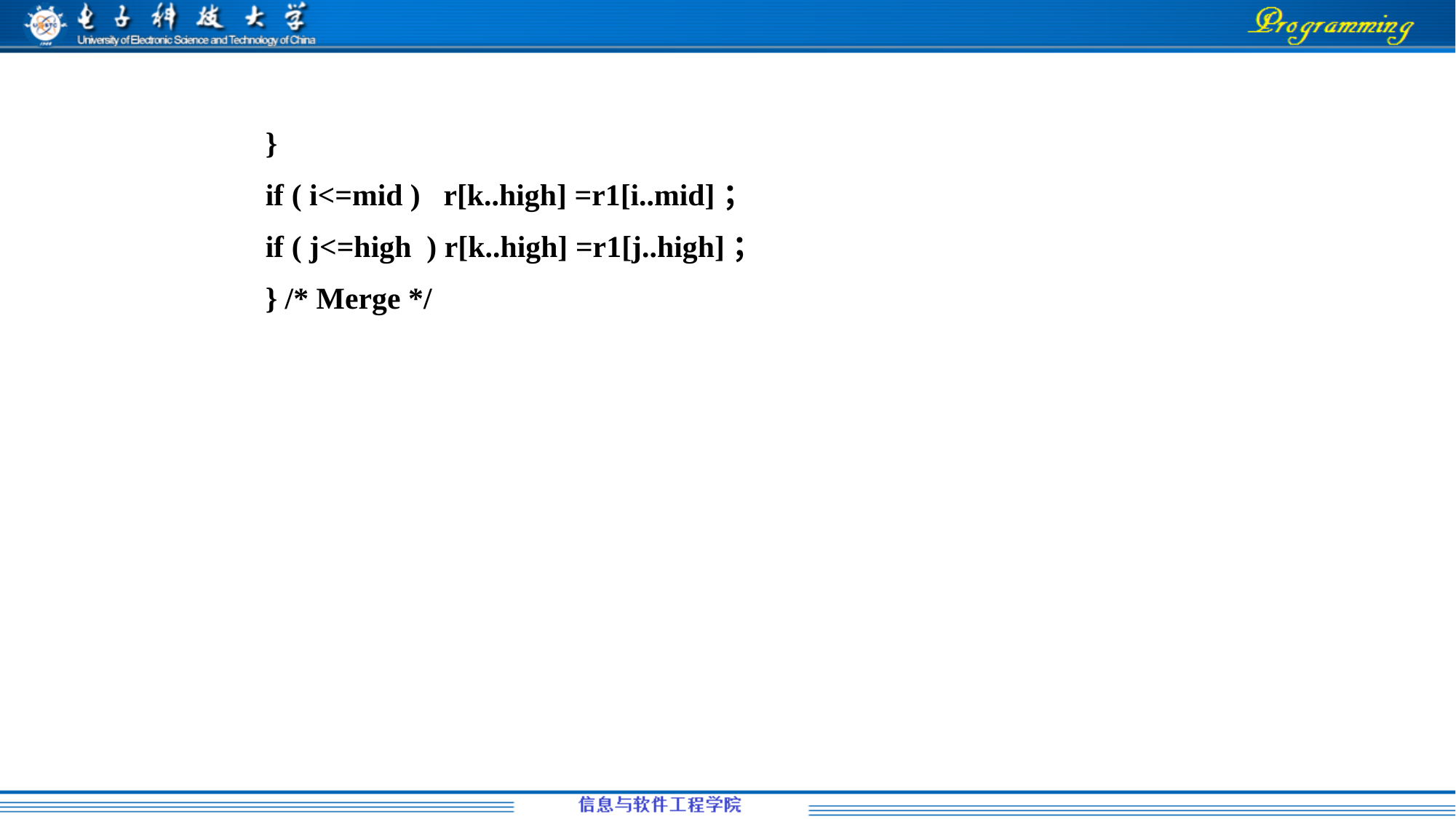

}
if ( i<=mid )   r[k..high] =r1[i..mid]；
if ( j<=high  ) r[k..high] =r1[j..high]；
} /* Merge */